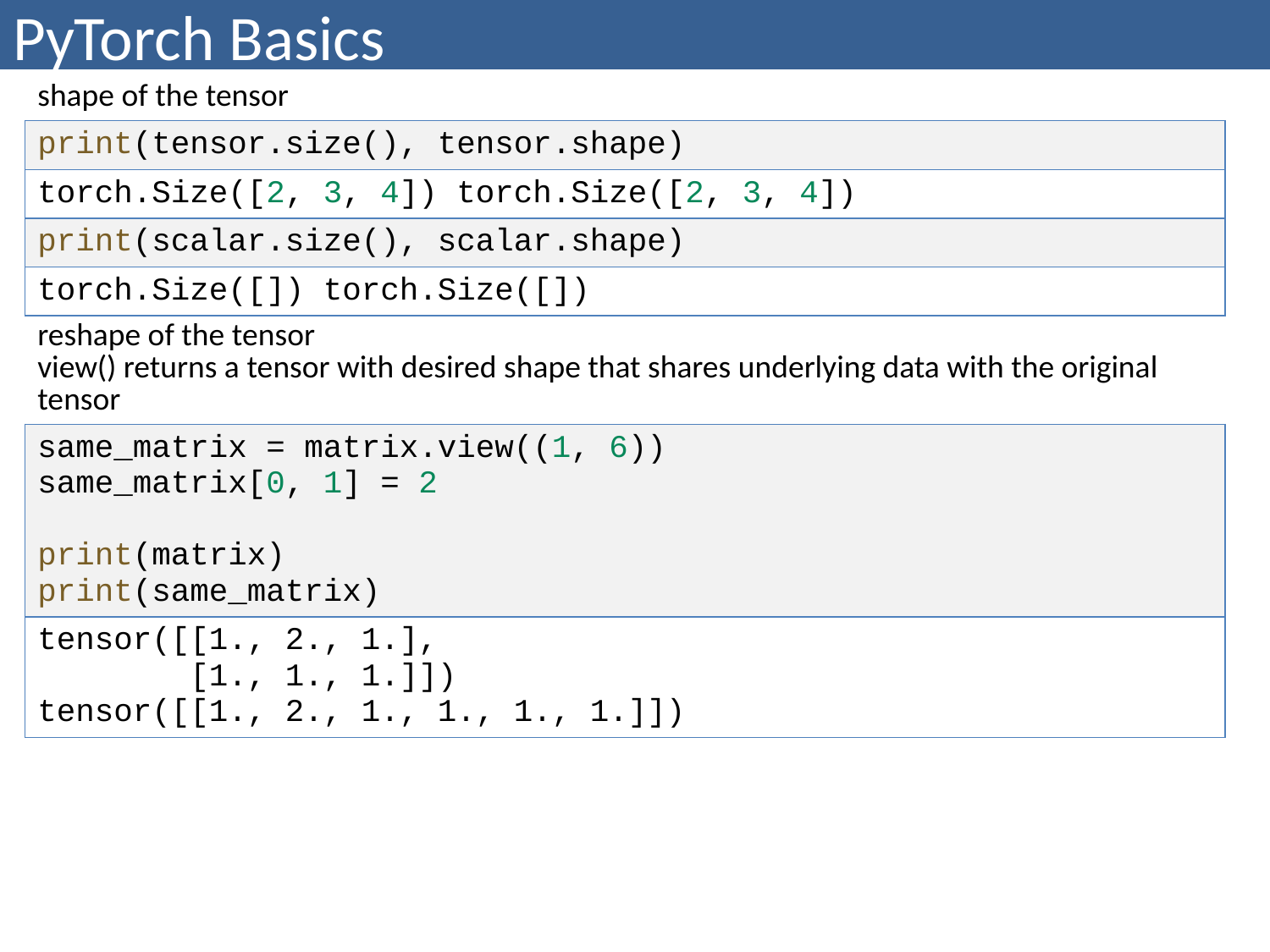

# PyTorch Basics
| shape of the tensor |
| --- |
| print(tensor.size(), tensor.shape) |
| torch.Size([2, 3, 4]) torch.Size([2, 3, 4]) |
| print(scalar.size(), scalar.shape) |
| torch.Size([]) torch.Size([]) |
| reshape of the tensor view() returns a tensor with desired shape that shares underlying data with the original tensor |
| same\_matrix = matrix.view((1, 6)) same\_matrix[0, 1] = 2 print(matrix) print(same\_matrix) |
| tensor([[1., 2., 1.], [1., 1., 1.]]) tensor([[1., 2., 1., 1., 1., 1.]]) |